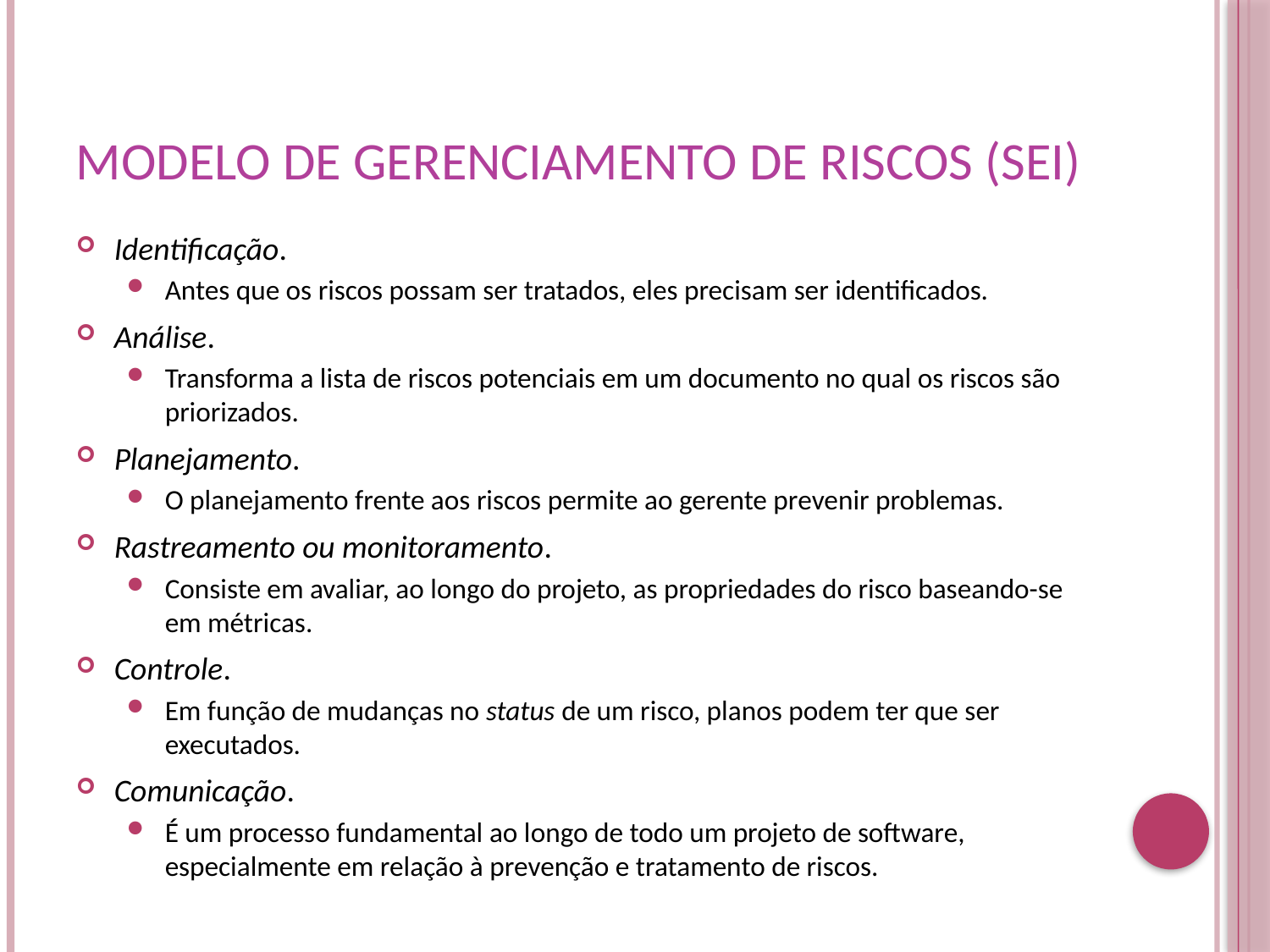

# Modelo de gerenciamento de riscos (SEI)
Identificação.
Antes que os riscos possam ser tratados, eles precisam ser identificados.
Análise.
Transforma a lista de riscos potenciais em um documento no qual os riscos são priorizados.
Planejamento.
O planejamento frente aos riscos permite ao gerente prevenir problemas.
Rastreamento ou monitoramento.
Consiste em avaliar, ao longo do projeto, as propriedades do risco baseando-se em métricas.
Controle.
Em função de mudanças no status de um risco, planos podem ter que ser executados.
Comunicação.
É um processo fundamental ao longo de todo um projeto de software, especialmente em relação à prevenção e tratamento de riscos.